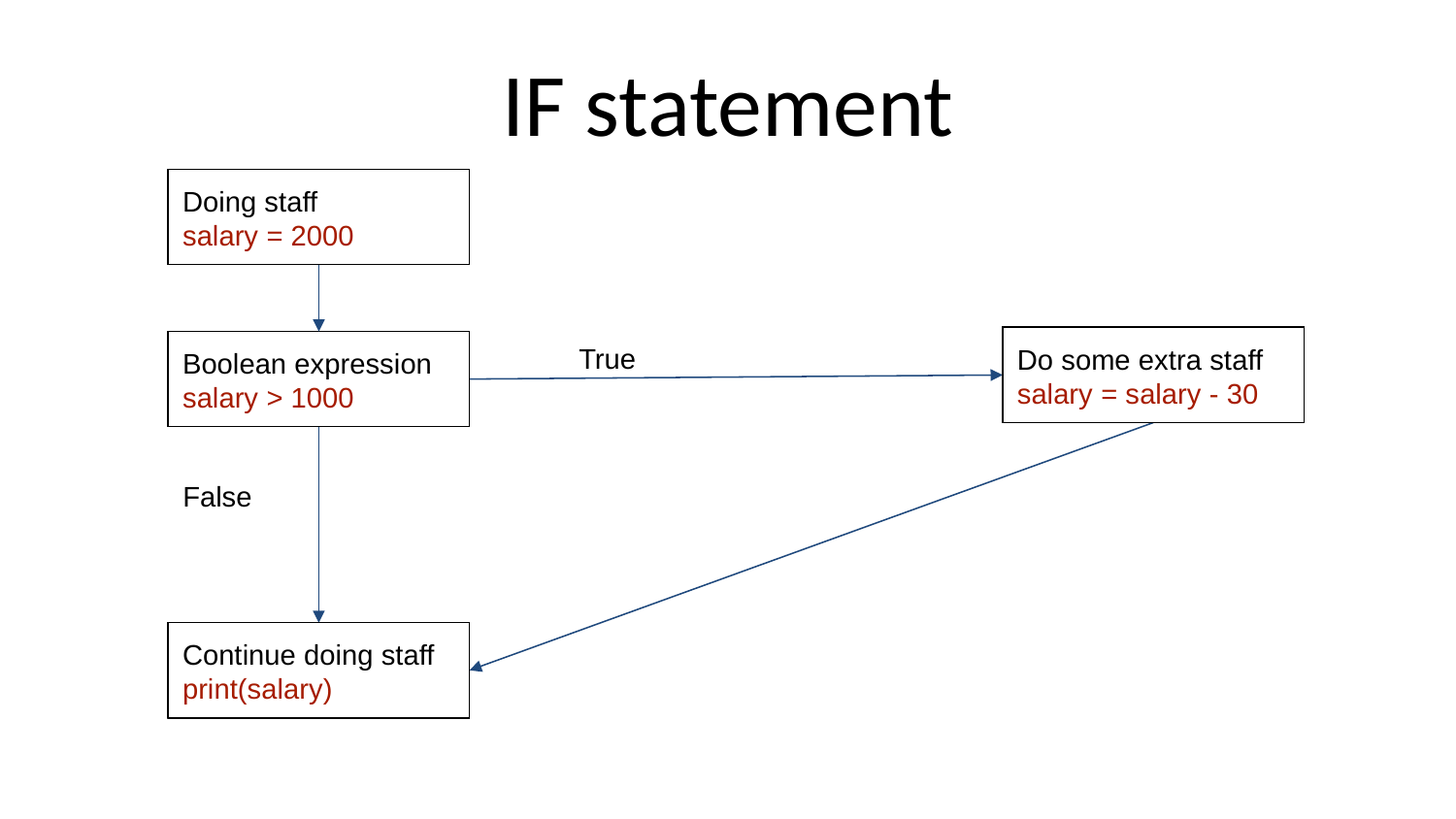

# IF statement
Doing staff

salary = 2000

True
Do some extra staff

salary = salary - 30
Boolean expression

salary > 1000
False
Continue doing staff

print(salary)